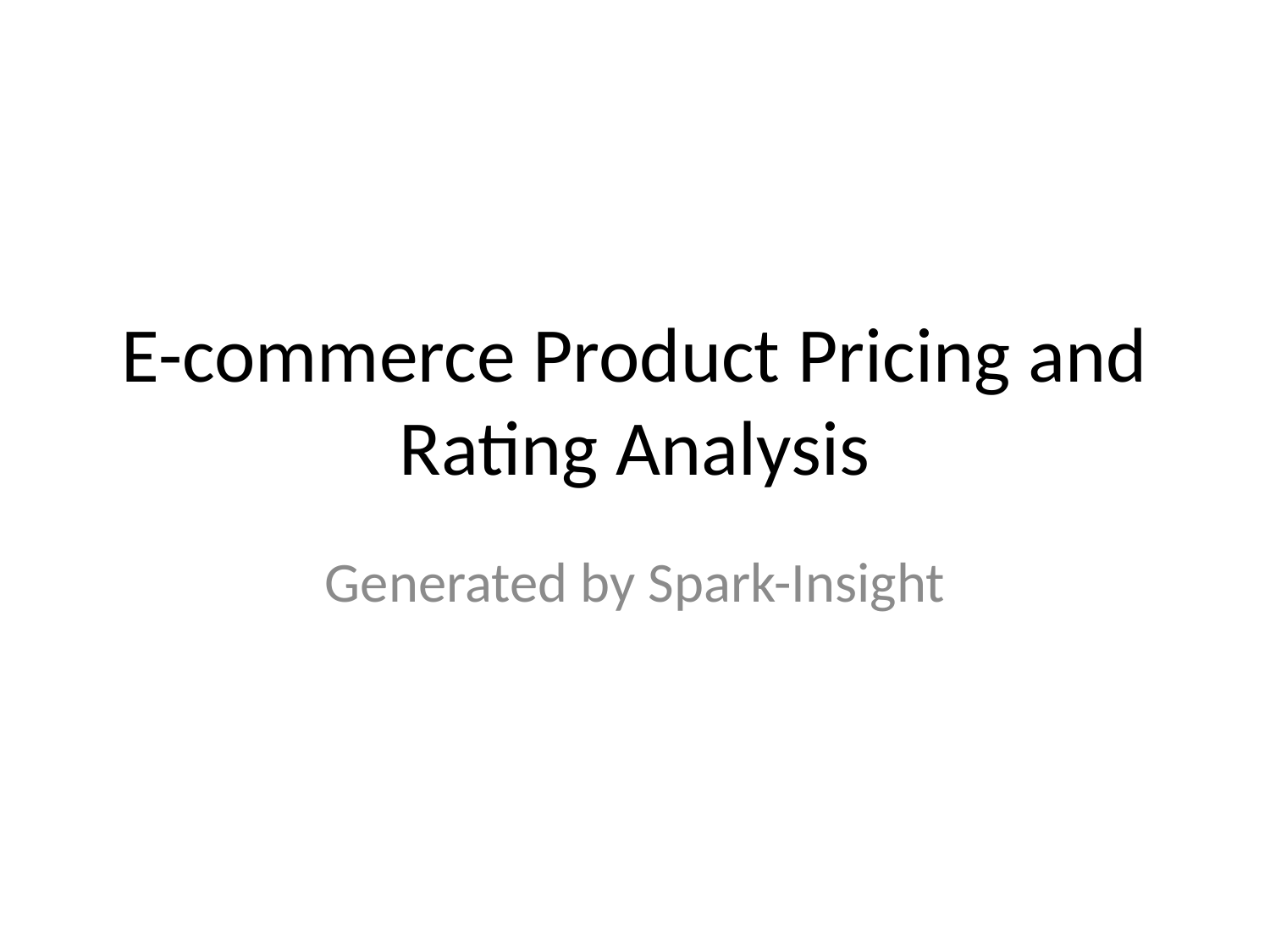

# E-commerce Product Pricing and Rating Analysis
Generated by Spark-Insight